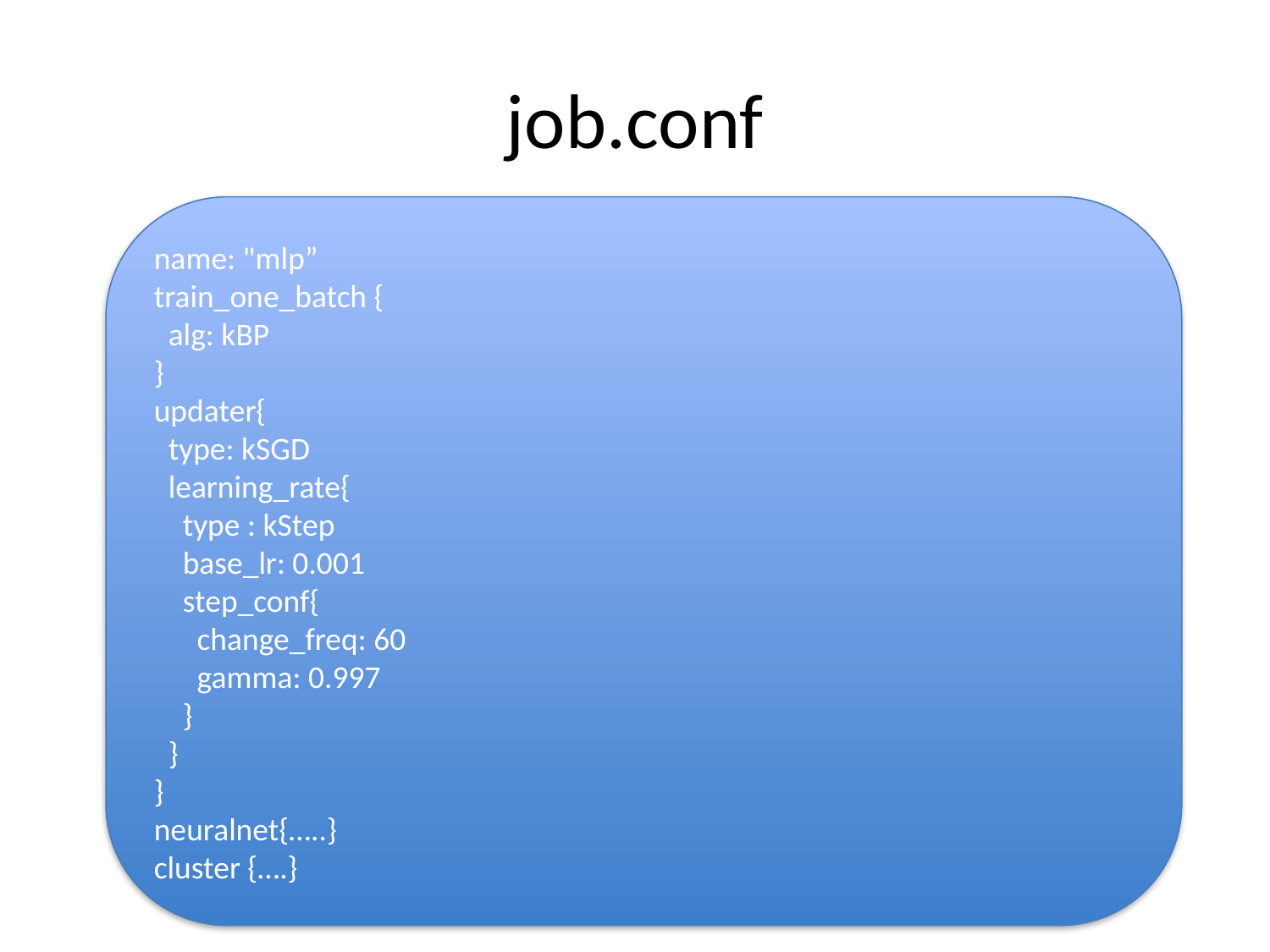

# job.conf
name: "mlp”
train_one_batch {
  alg: kBP
}
updater{
  type: kSGD
  learning_rate{
    type : kStep
    base_lr: 0.001
    step_conf{
      change_freq: 60
      gamma: 0.997
    }
  }
}
neuralnet{…..}
cluster {….}